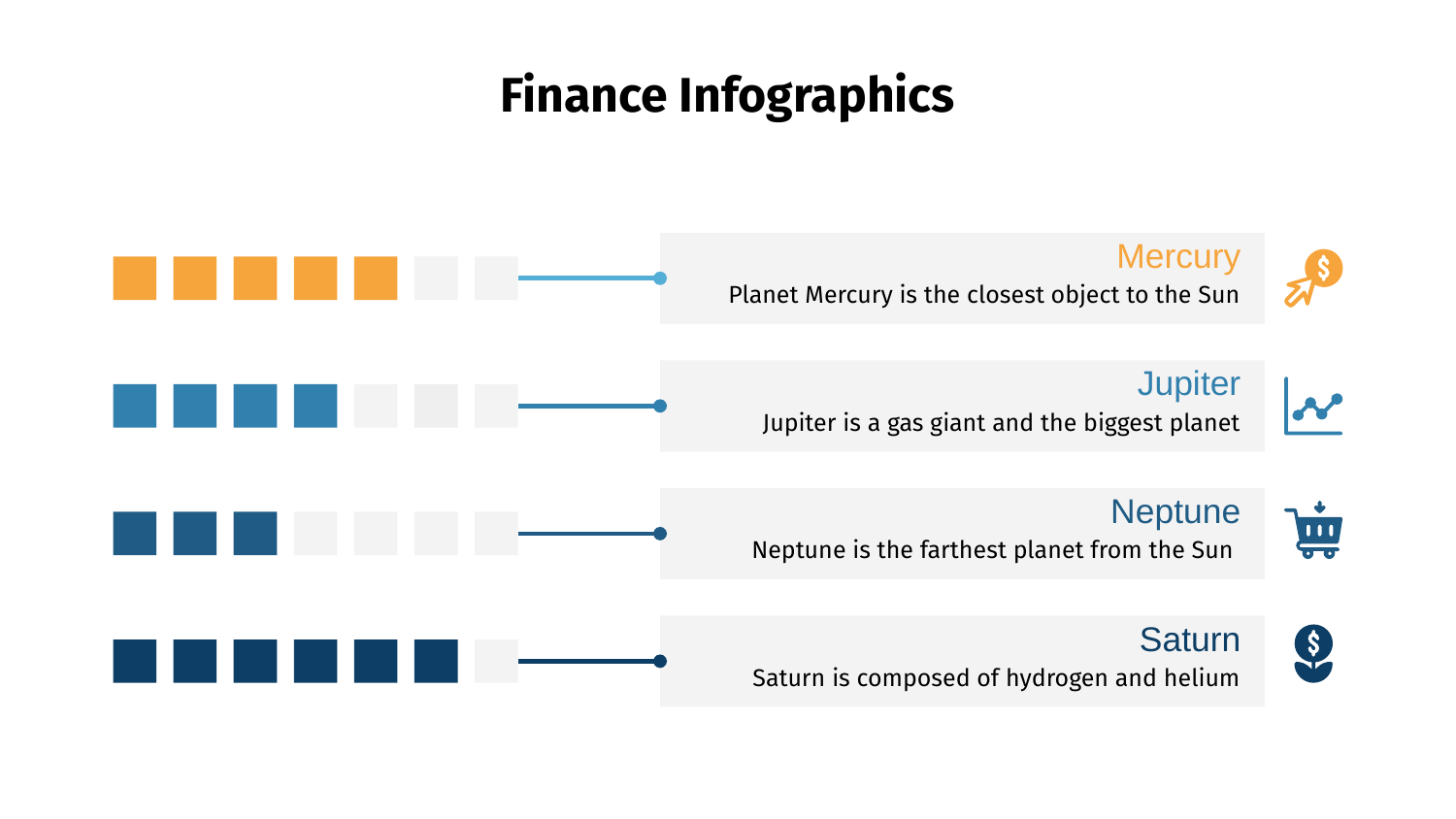

# Finance Infographics

Mercury
Planet Mercury is the closest object to the Sun

Jupiter
Jupiter is a gas giant and the biggest planet

Neptune
Neptune is the farthest planet from the Sun

Saturn
Saturn is composed of hydrogen and helium